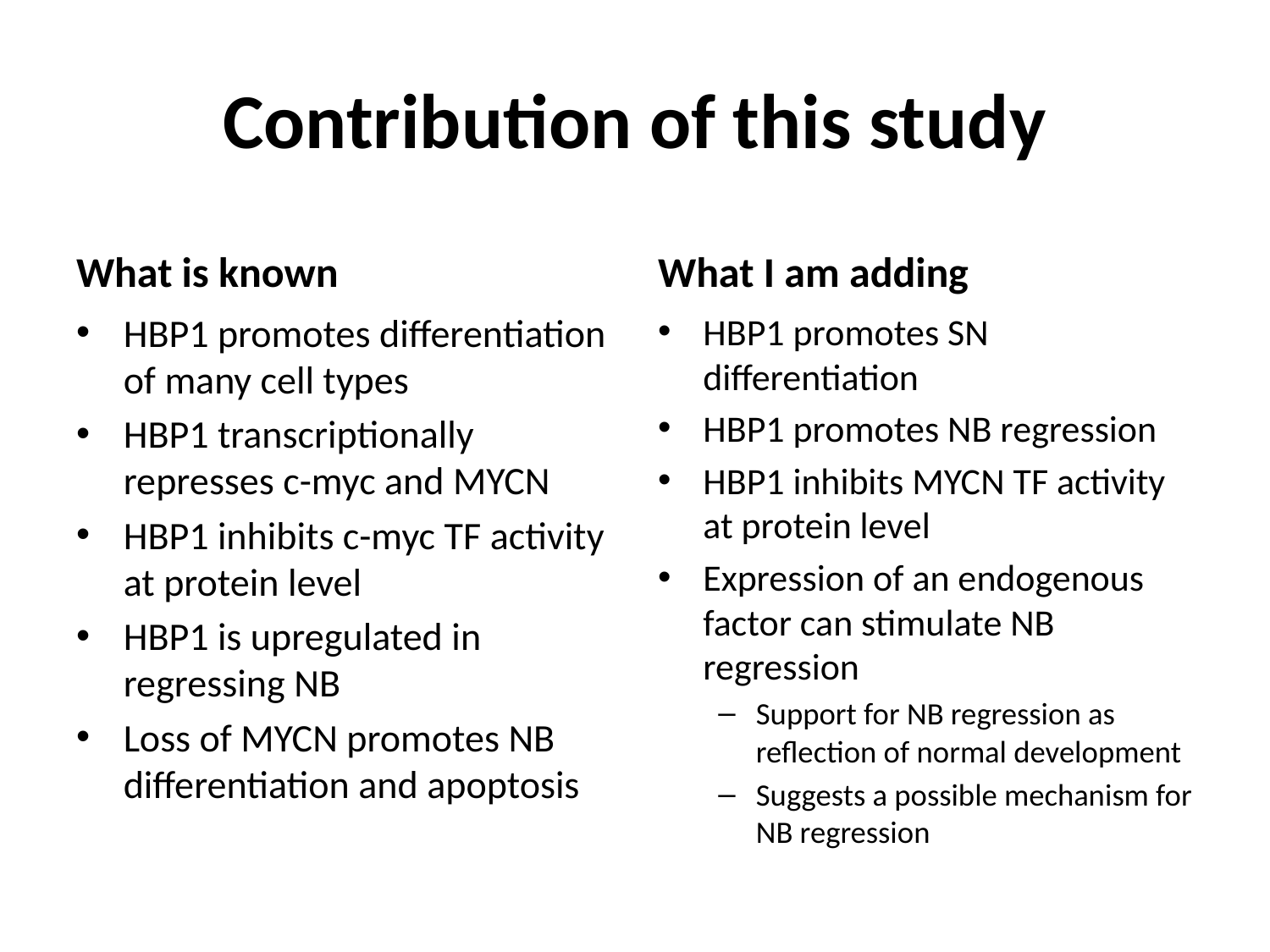

# Contribution of this study
What is known
What I am adding
HBP1 promotes SN differentiation
HBP1 promotes NB regression
HBP1 inhibits MYCN TF activity at protein level
Expression of an endogenous factor can stimulate NB regression
Support for NB regression as reflection of normal development
Suggests a possible mechanism for NB regression
HBP1 promotes differentiation of many cell types
HBP1 transcriptionally represses c-myc and MYCN
HBP1 inhibits c-myc TF activity at protein level
HBP1 is upregulated in regressing NB
Loss of MYCN promotes NB differentiation and apoptosis